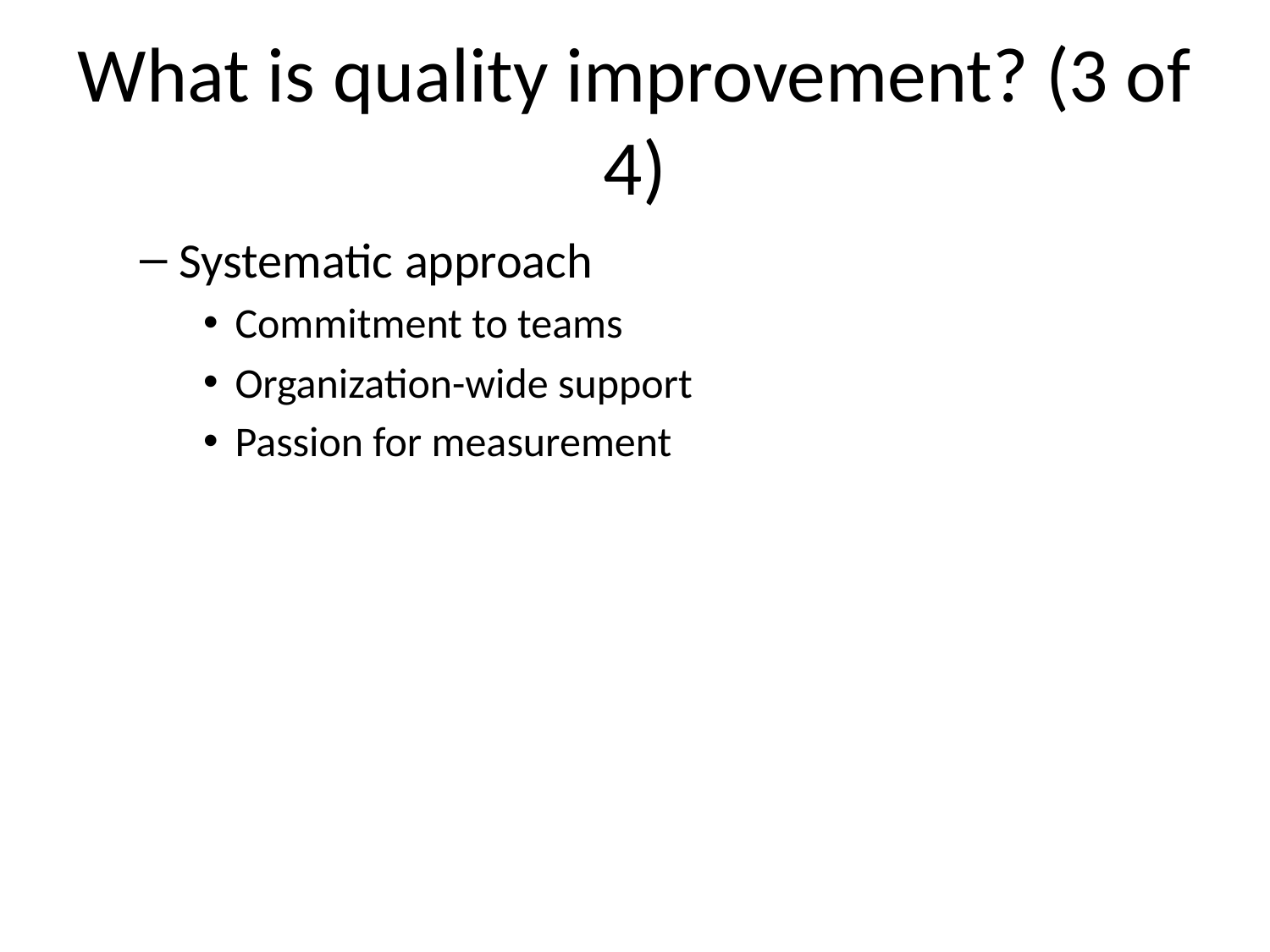

# What is quality improvement? (3 of 4)
Systematic approach
Commitment to teams
Organization-wide support
Passion for measurement